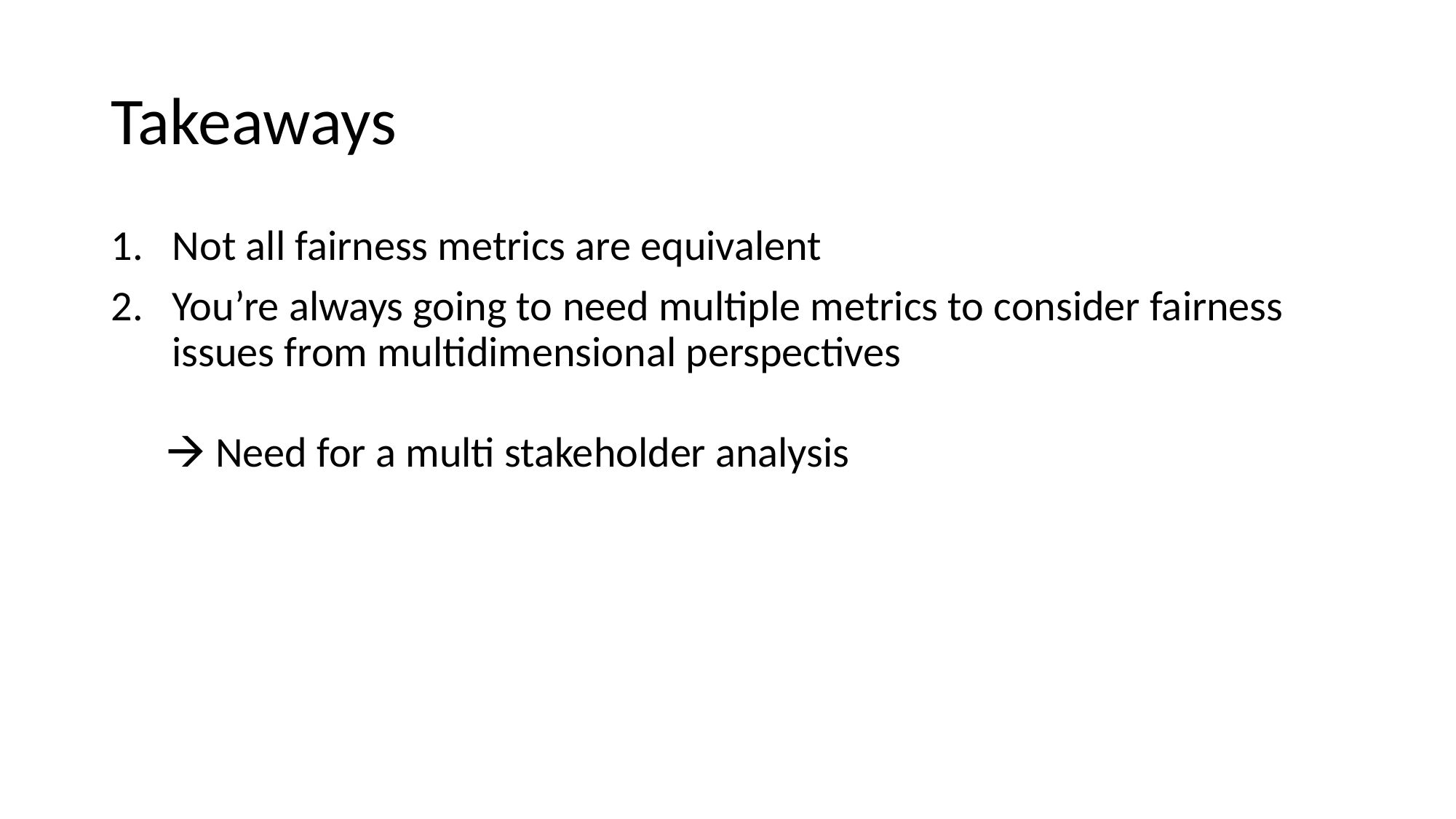

# Takeaways
Not all fairness metrics are equivalent
You’re always going to need multiple metrics to consider fairness issues from multidimensional perspectives

🡪 Need for a multi stakeholder analysis